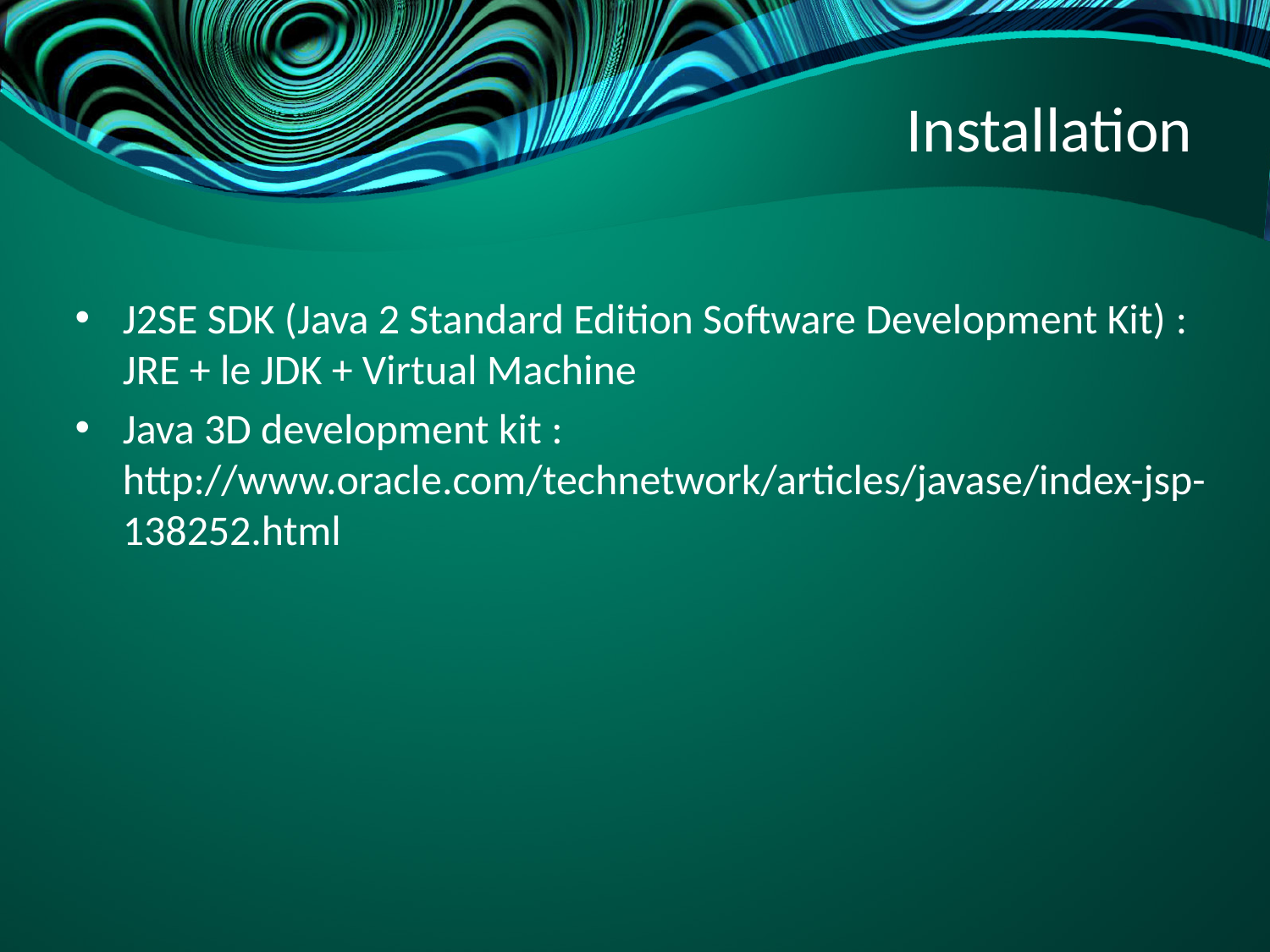

# Installation
J2SE SDK (Java 2 Standard Edition Software Development Kit) : JRE + le JDK + Virtual Machine
Java 3D development kit : http://www.oracle.com/technetwork/articles/javase/index-jsp-138252.html